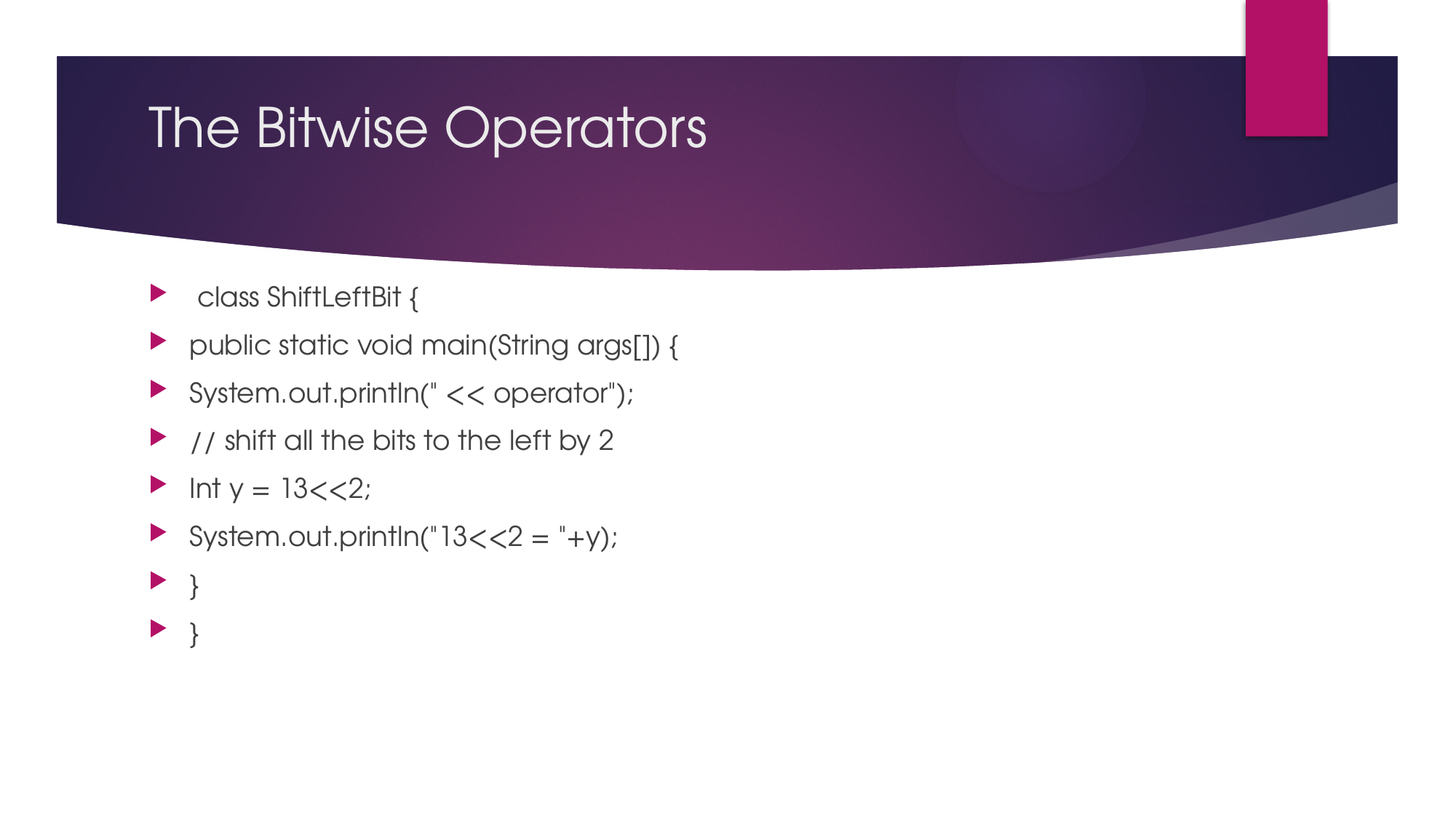

# The Bitwise Operators
 class ShiftLeftBit {
public static void main(String args[]) {
System.out.println(" << operator");
// shift all the bits to the left by 2
Int y = 13<<2;
System.out.println("13<<2 = "+y);
}
}